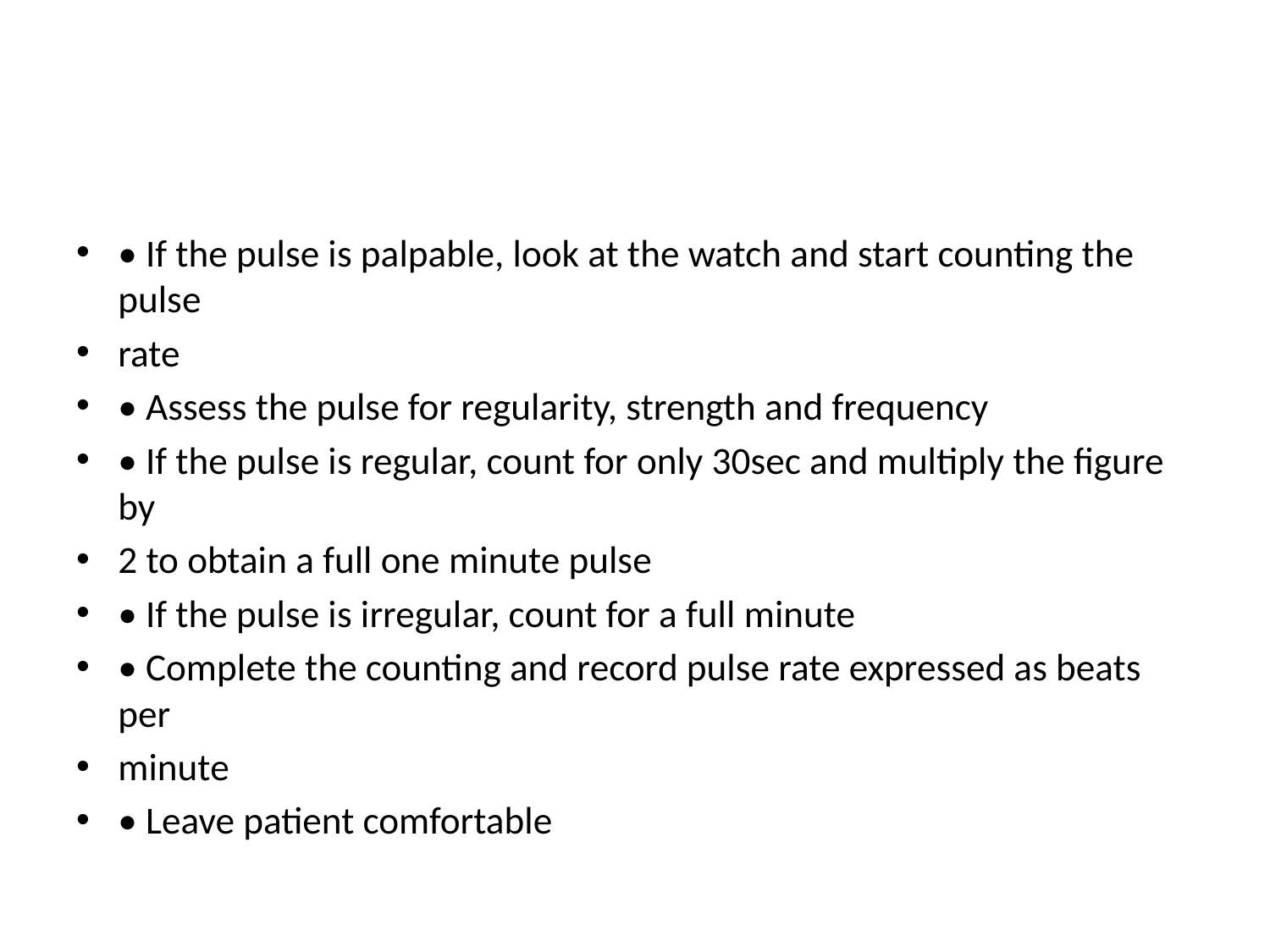

• If the pulse is palpable, look at the watch and start counting the pulse
rate
• Assess the pulse for regularity, strength and frequency
• If the pulse is regular, count for only 30sec and multiply the figure by
2 to obtain a full one minute pulse
• If the pulse is irregular, count for a full minute
• Complete the counting and record pulse rate expressed as beats per
minute
• Leave patient comfortable